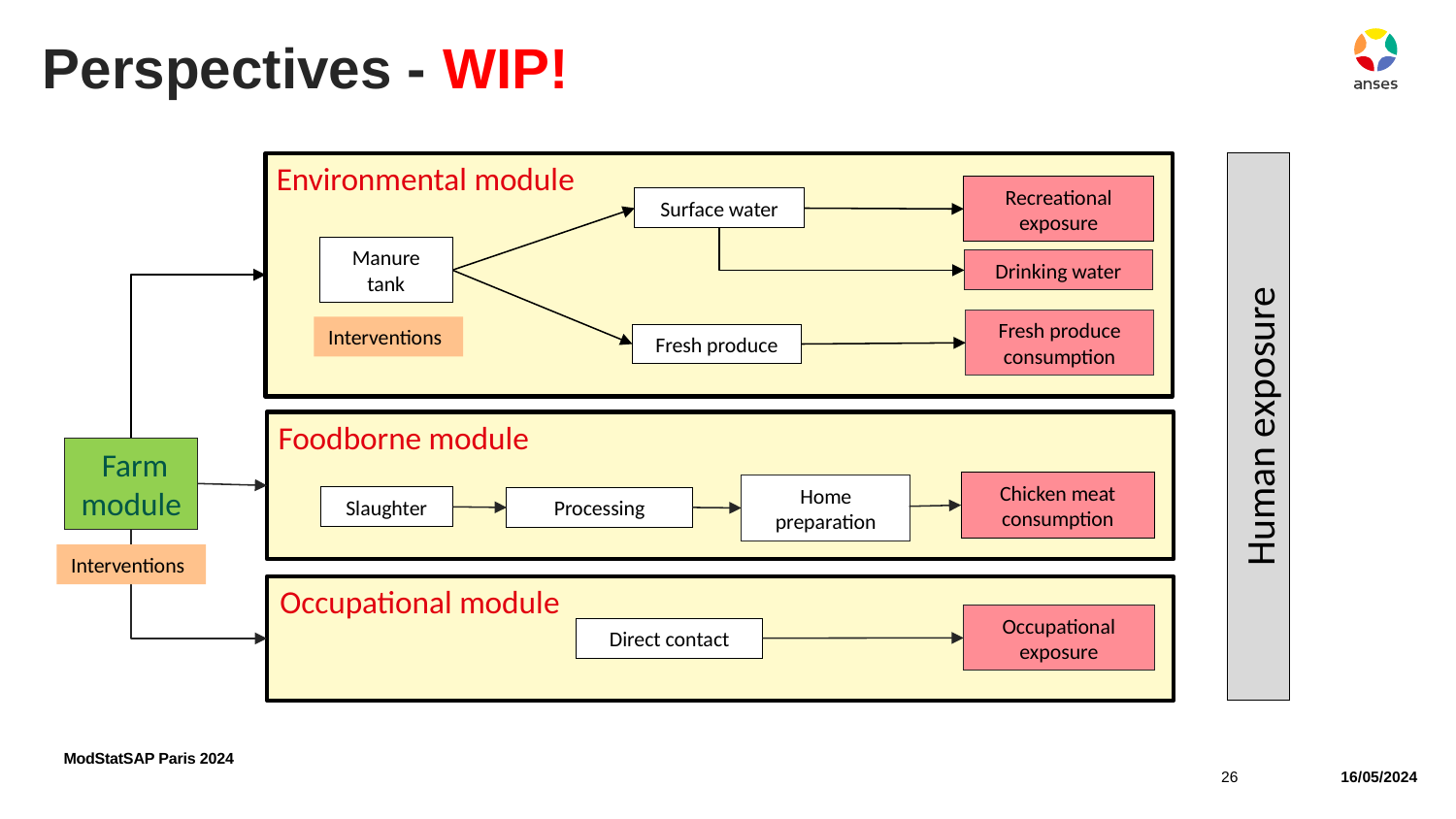

# Perspectives - WIP!
Environmental module

Recreational exposure
Surface water
Manure tank
Drinking water
Fresh produce consumption
Interventions
Fresh produce
Human exposure
Foodborne module

 Farm module
Chicken meat consumption
Home preparation
Slaughter
Processing
Interventions
Occupational module

Occupational exposure
Direct contact
ModStatSAP Paris 2024
                  16/05/2024
26